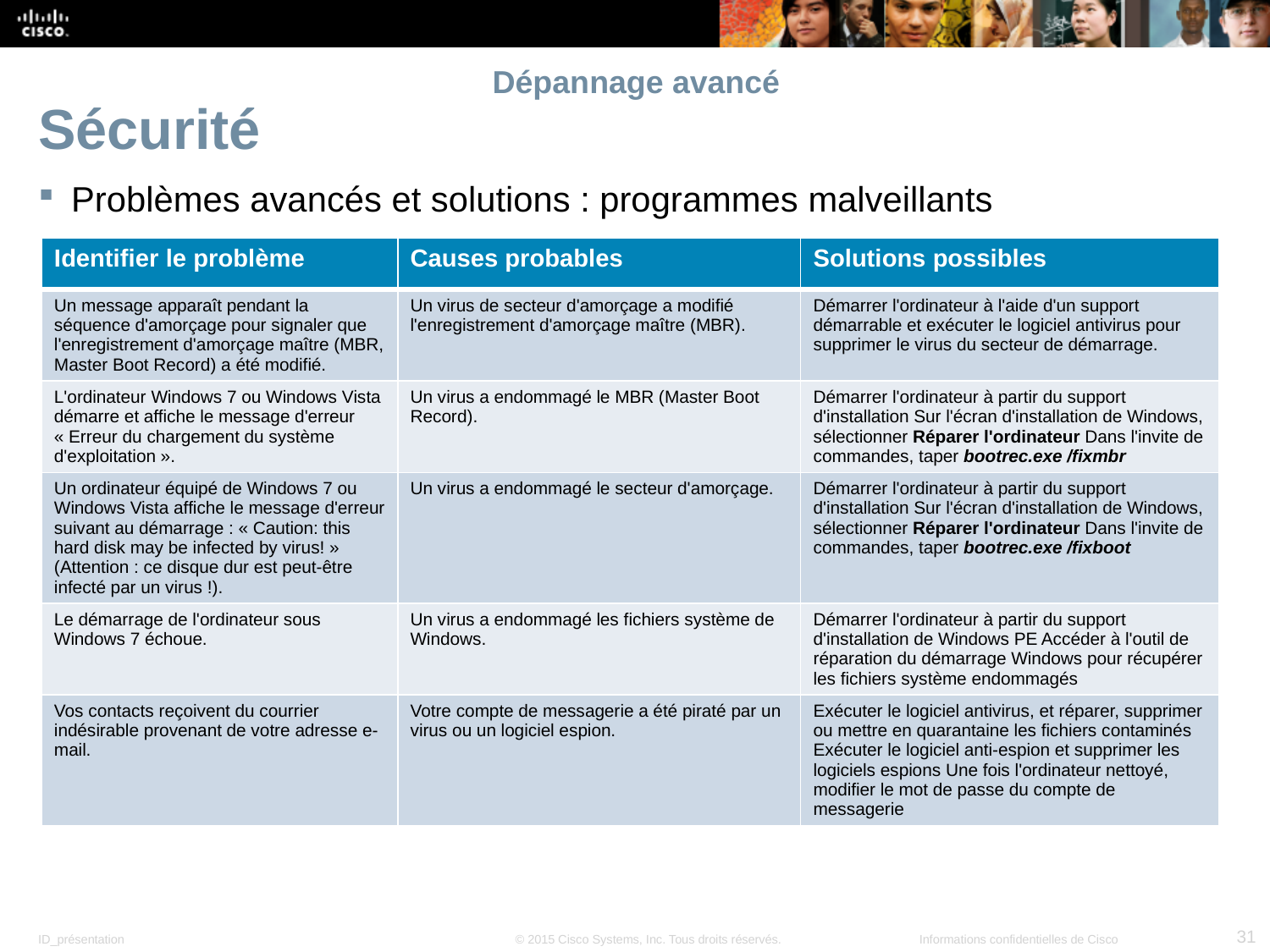

# Dépannage avancé
Sécurité
Problèmes avancés et solutions : programmes malveillants

| Identifier le problème | Causes probables | Solutions possibles |
| --- | --- | --- |
| Un message apparaît pendant la séquence d'amorçage pour signaler que l'enregistrement d'amorçage maître (MBR, Master Boot Record) a été modifié. | Un virus de secteur d'amorçage a modifié l'enregistrement d'amorçage maître (MBR). | Démarrer l'ordinateur à l'aide d'un support démarrable et exécuter le logiciel antivirus pour supprimer le virus du secteur de démarrage. |
| L'ordinateur Windows 7 ou Windows Vista démarre et affiche le message d'erreur « Erreur du chargement du système d'exploitation ». | Un virus a endommagé le MBR (Master Boot Record). | Démarrer l'ordinateur à partir du support d'installation Sur l'écran d'installation de Windows, sélectionner Réparer l'ordinateur Dans l'invite de commandes, taper bootrec.exe /fixmbr |
| Un ordinateur équipé de Windows 7 ou Windows Vista affiche le message d'erreur suivant au démarrage : « Caution: this hard disk may be infected by virus! » (Attention : ce disque dur est peut-être infecté par un virus !). | Un virus a endommagé le secteur d'amorçage. | Démarrer l'ordinateur à partir du support d'installation Sur l'écran d'installation de Windows, sélectionner Réparer l'ordinateur Dans l'invite de commandes, taper bootrec.exe /fixboot |
| Le démarrage de l'ordinateur sous Windows 7 échoue. | Un virus a endommagé les fichiers système de Windows. | Démarrer l'ordinateur à partir du support d'installation de Windows PE Accéder à l'outil de réparation du démarrage Windows pour récupérer les fichiers système endommagés |
| Vos contacts reçoivent du courrier indésirable provenant de votre adresse e-mail. | Votre compte de messagerie a été piraté par un virus ou un logiciel espion. | Exécuter le logiciel antivirus, et réparer, supprimer ou mettre en quarantaine les fichiers contaminés Exécuter le logiciel anti-espion et supprimer les logiciels espions Une fois l'ordinateur nettoyé, modifier le mot de passe du compte de messagerie |